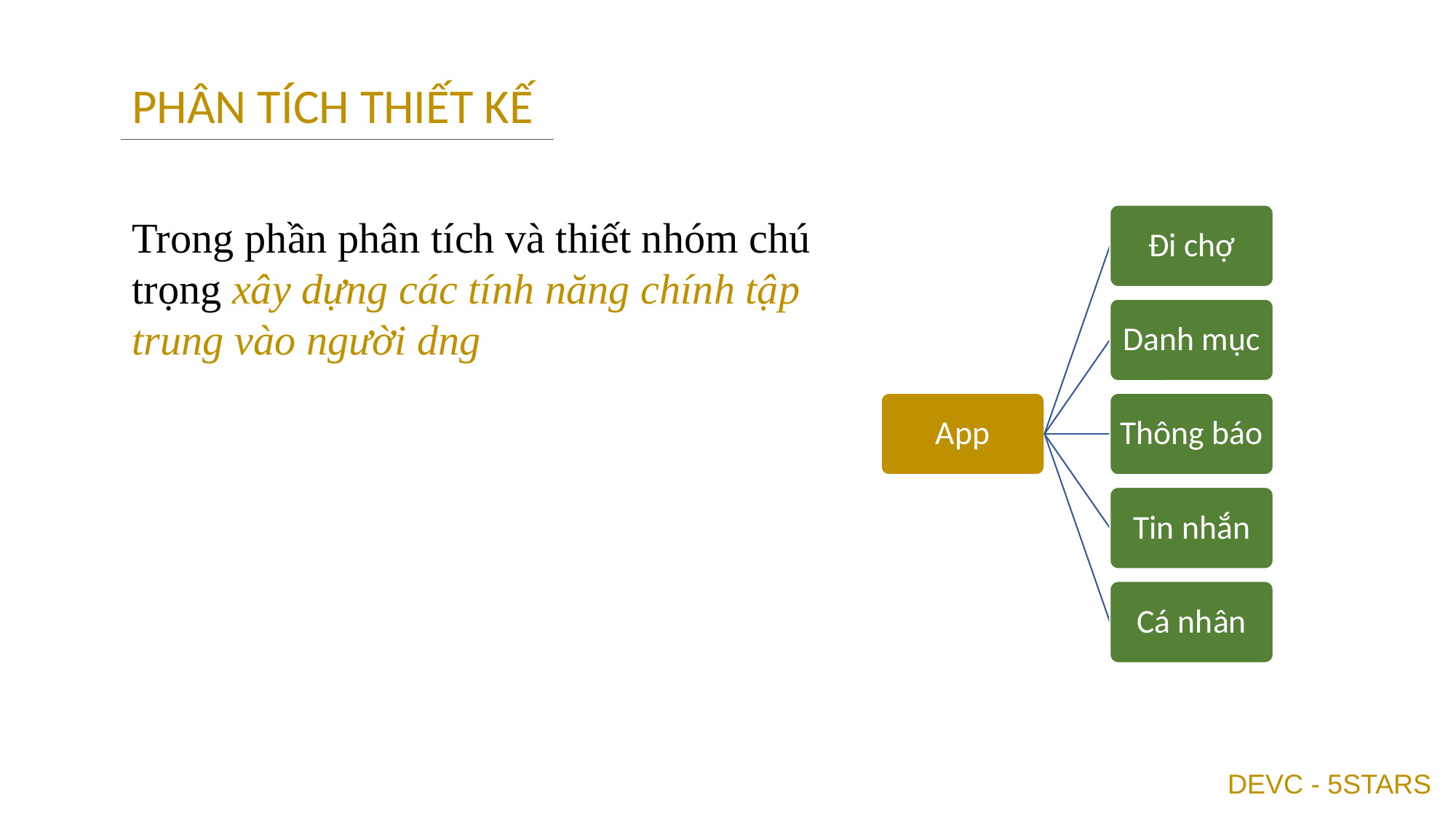

PHÂN TÍCH THIẾT KẾ

Trong phần phân tích và thiết nhóm chú trọng xây dựng các tính năng chính tập trung vào người dng

Đi chợ

Danh mục

App
Thông báo

Tin nhắn

Cá nhân
DEVC - 5STARS